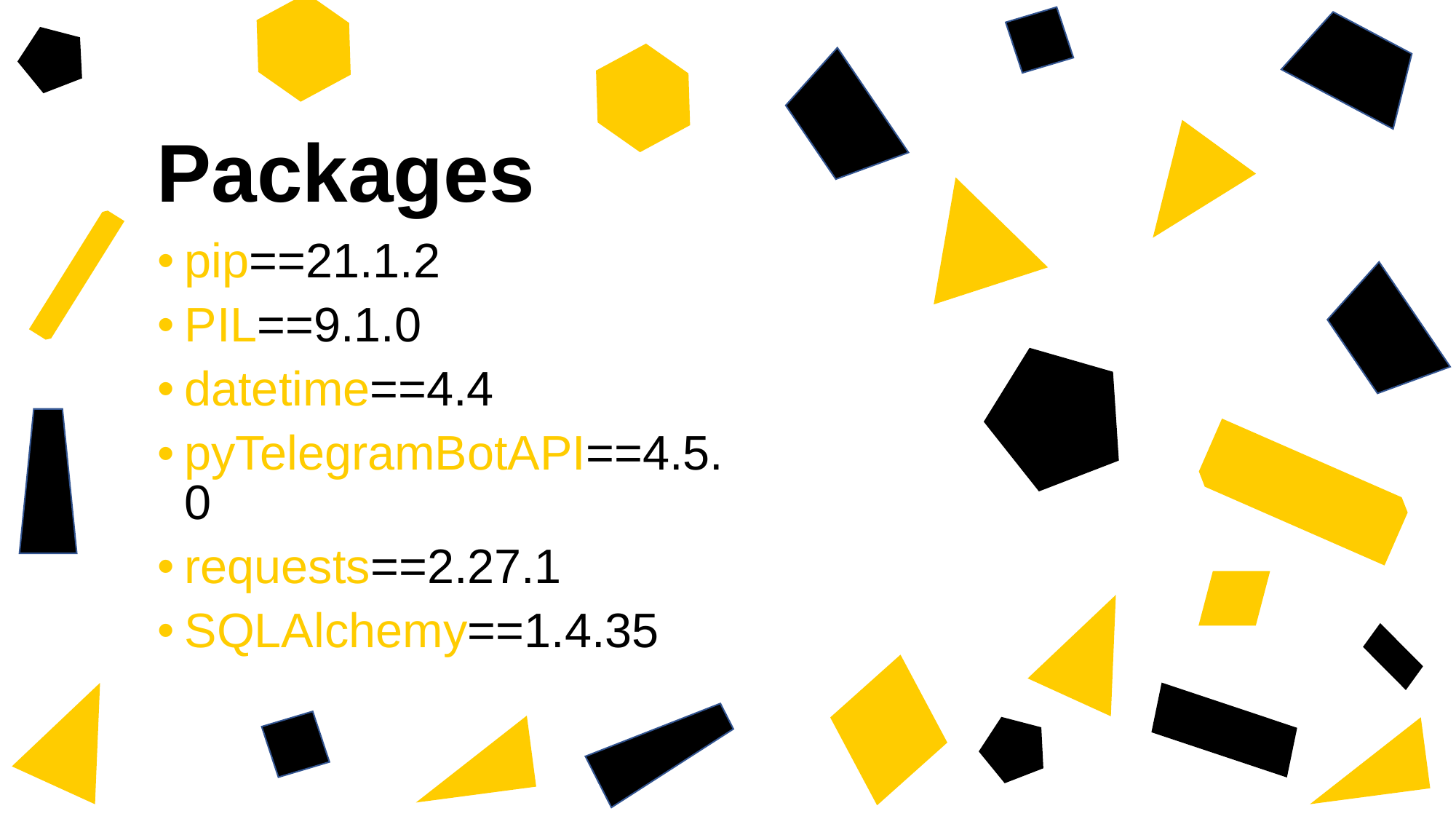

Packages
pip==21.1.2
PIL==9.1.0
datetime==4.4
pyTelegramBotAPI==4.5.0
requests==2.27.1
SQLAlchemy==1.4.35